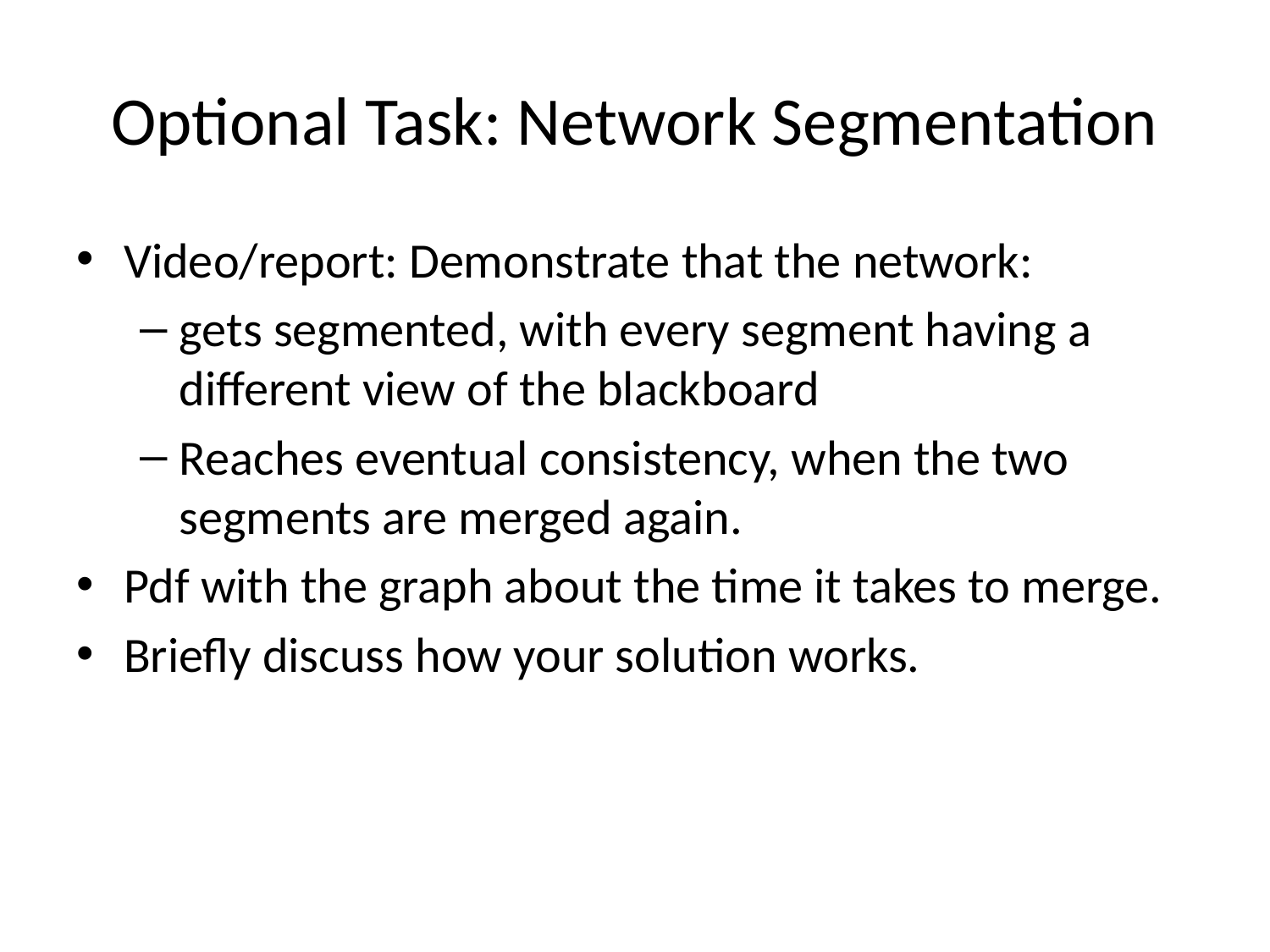

# Optional Task: Network Segmentation
Video/report: Demonstrate that the network:
gets segmented, with every segment having a different view of the blackboard
Reaches eventual consistency, when the two segments are merged again.
Pdf with the graph about the time it takes to merge.
Briefly discuss how your solution works.